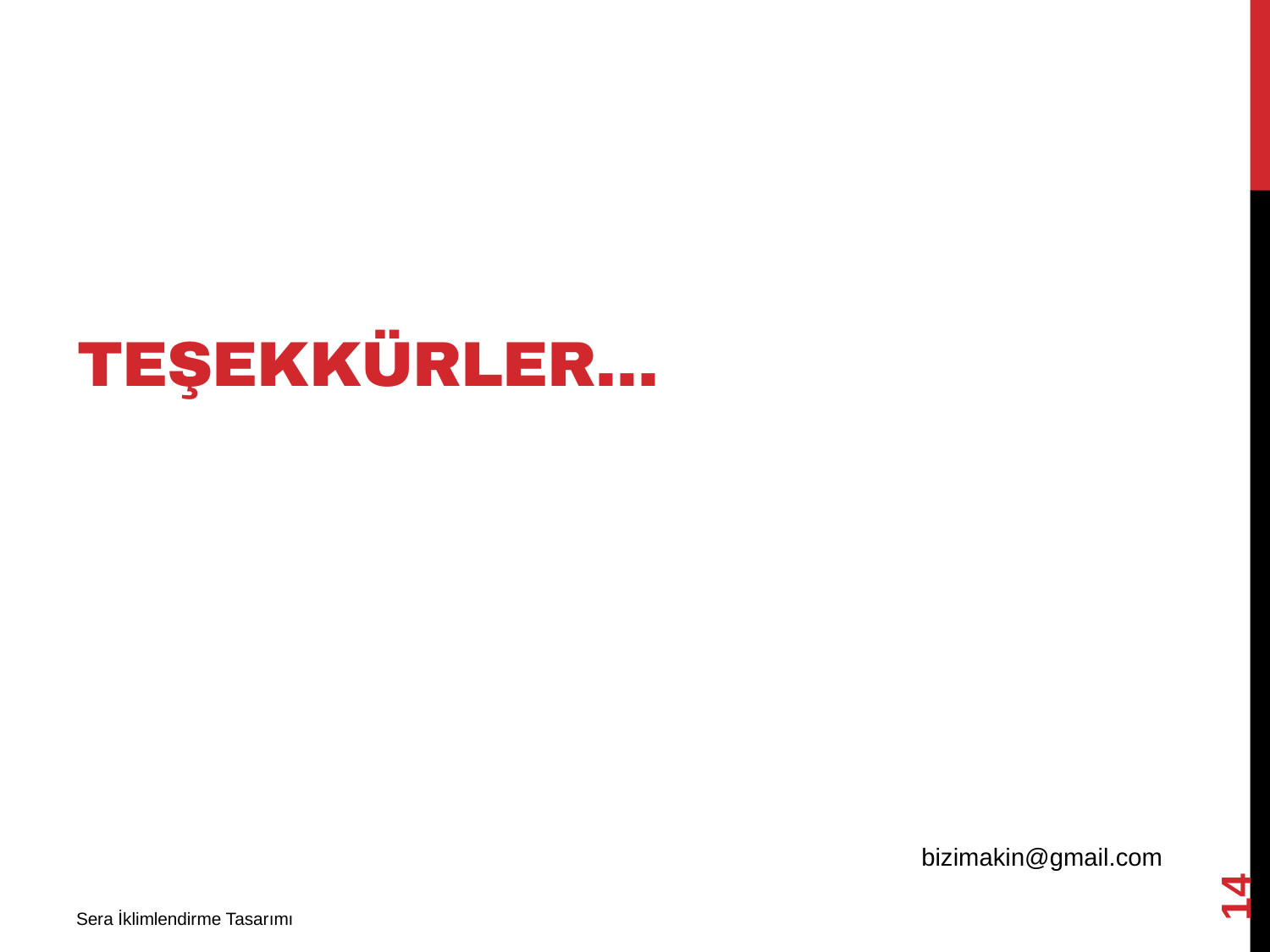

# TeşekkÜrler…
bizimakin@gmail.com
14
Sera İklimlendirme Tasarımı